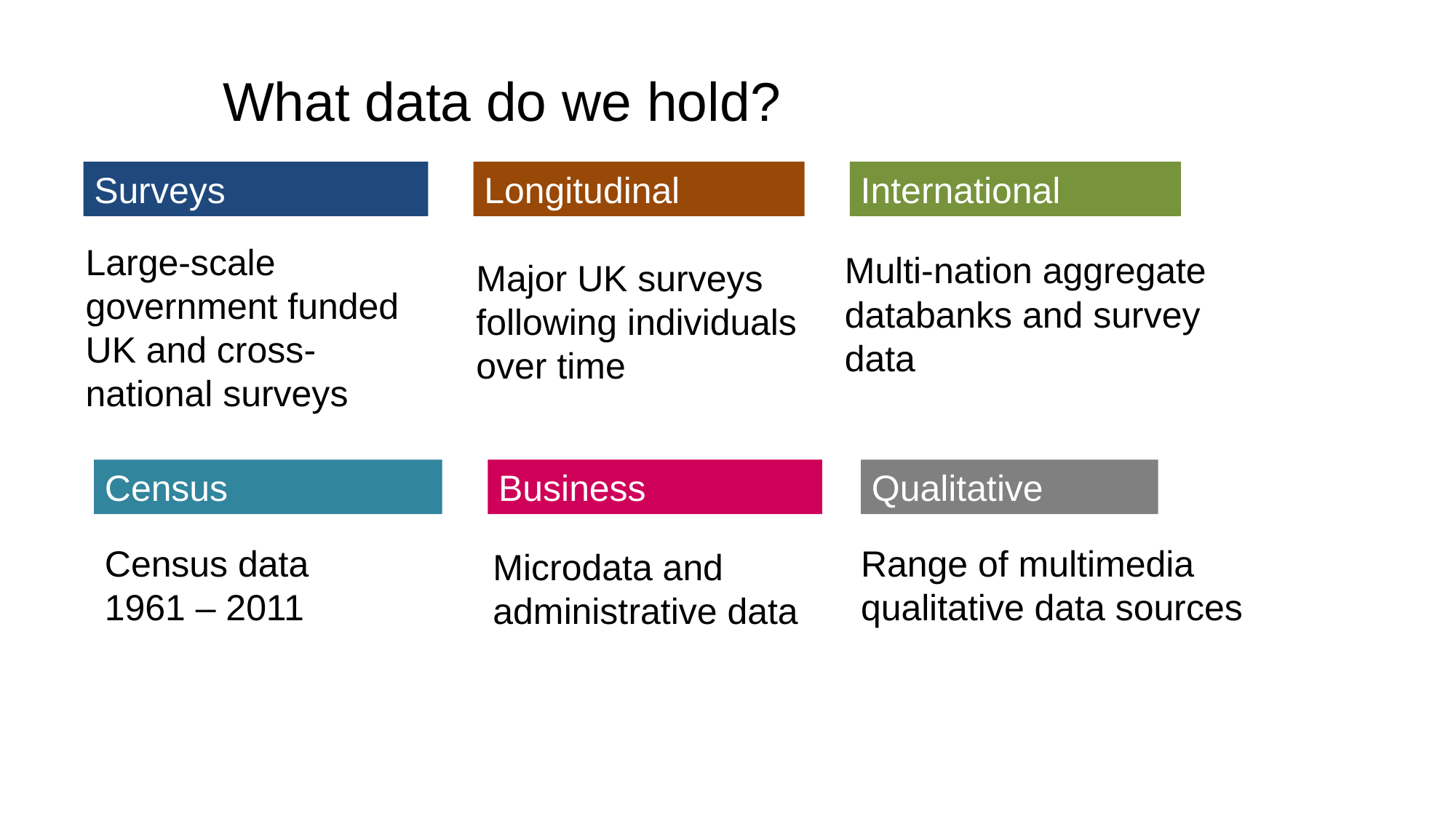

# What data do we hold?
Surveys
Longitudinal
International
Large-scale government funded UK and cross-national surveys
Multi-nation aggregate databanks and survey data
Major UK surveys following individuals over time
Census
Business
Qualitative
Range of multimedia qualitative data sources
Census data 1961 – 2011
Microdata and administrative data